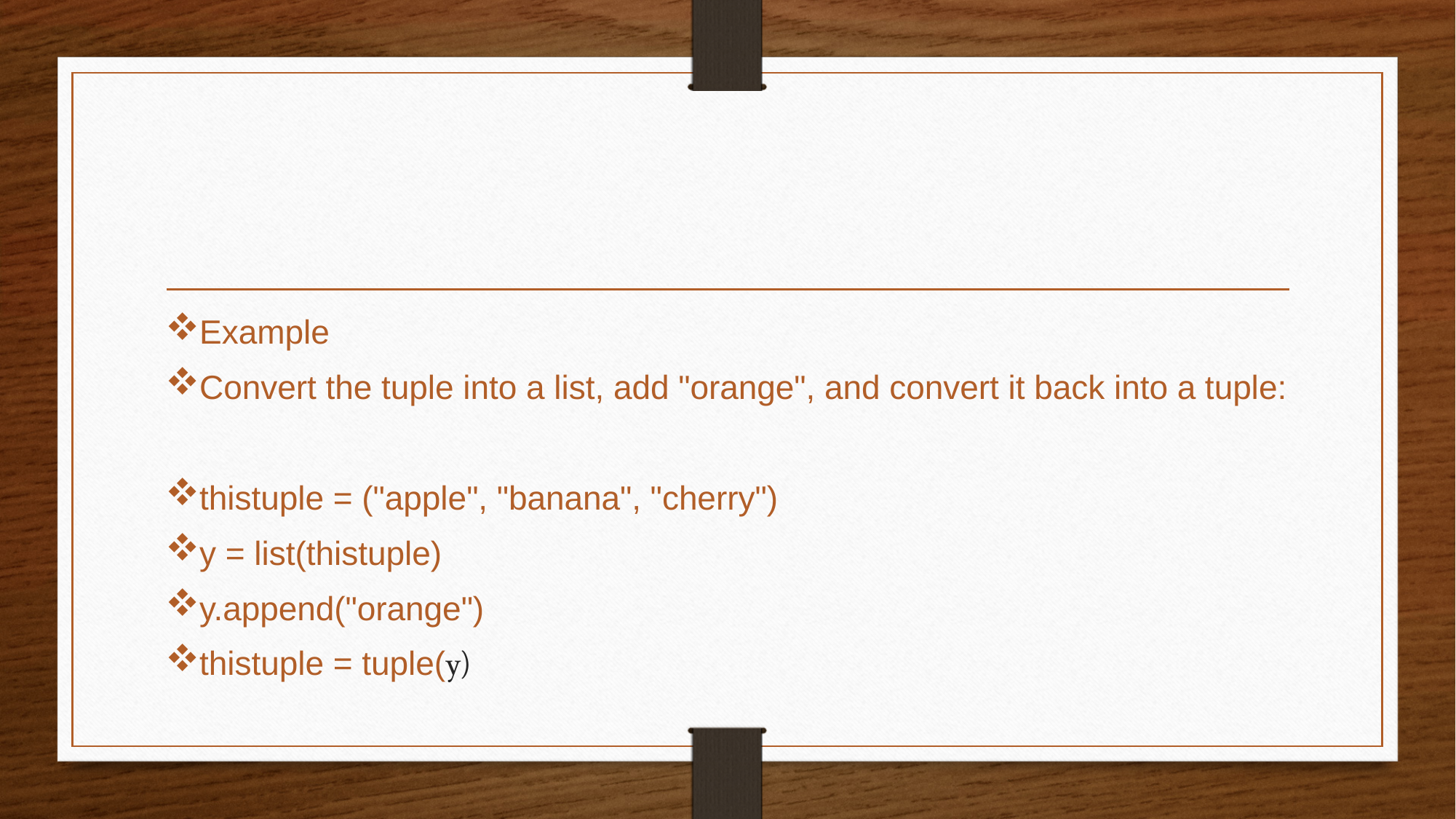

Example
Convert the tuple into a list, add "orange", and convert it back into a tuple:

thistuple = ("apple", "banana", "cherry")
y = list(thistuple)
y.append("orange")
thistuple = tuple(y)